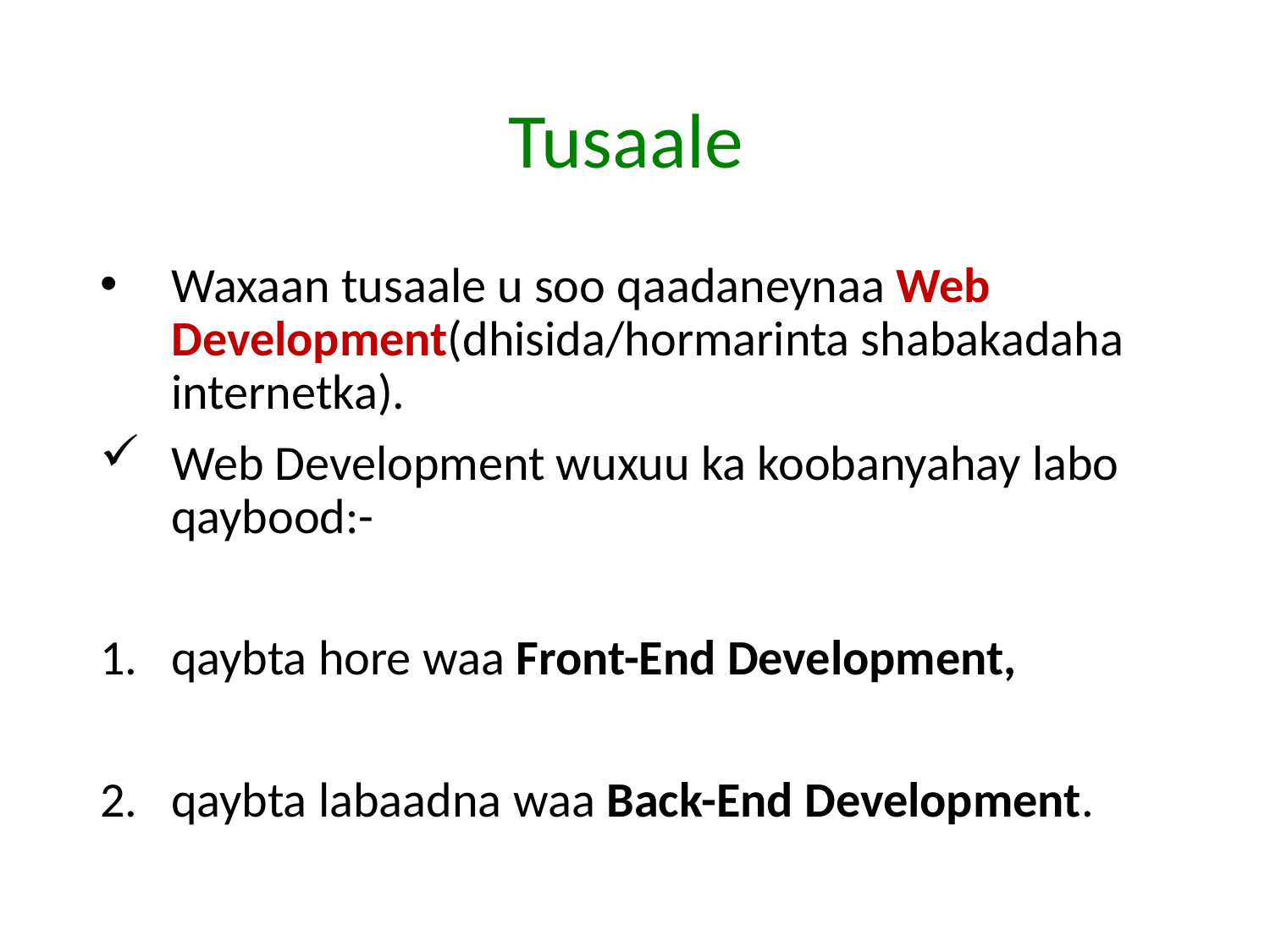

# Tusaale
Waxaan tusaale u soo qaadaneynaa Web Development(dhisida/hormarinta shabakadaha internetka).
Web Development wuxuu ka koobanyahay labo qaybood:-

qaybta hore waa Front-End Development,

qaybta labaadna waa Back-End Development.